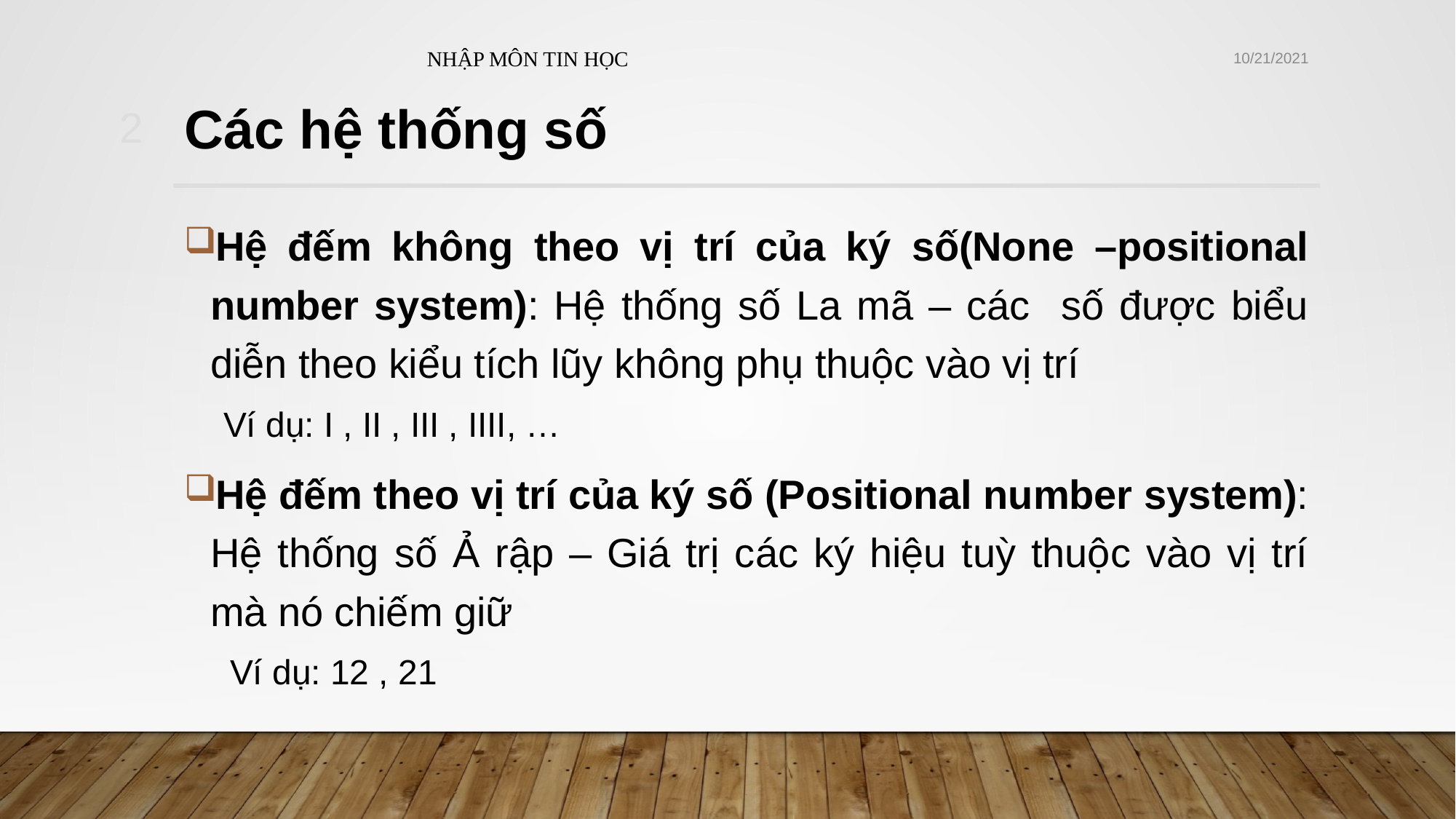

NHẬP MÔN TIN HỌC
10/21/2021
2
# Các hệ thống số
Hệ đếm không theo vị trí của ký số(None –positional number system): Hệ thống số La mã – các  số được biểu diễn theo kiểu tích lũy không phụ thuộc vào vị trí
Ví dụ: I , II , III , IIII, …
Hệ đếm theo vị trí của ký số (Positional number system): Hệ thống số Ả rập – Giá trị các ký hiệu tuỳ thuộc vào vị trí mà nó chiếm giữ
Ví dụ: 12 , 21